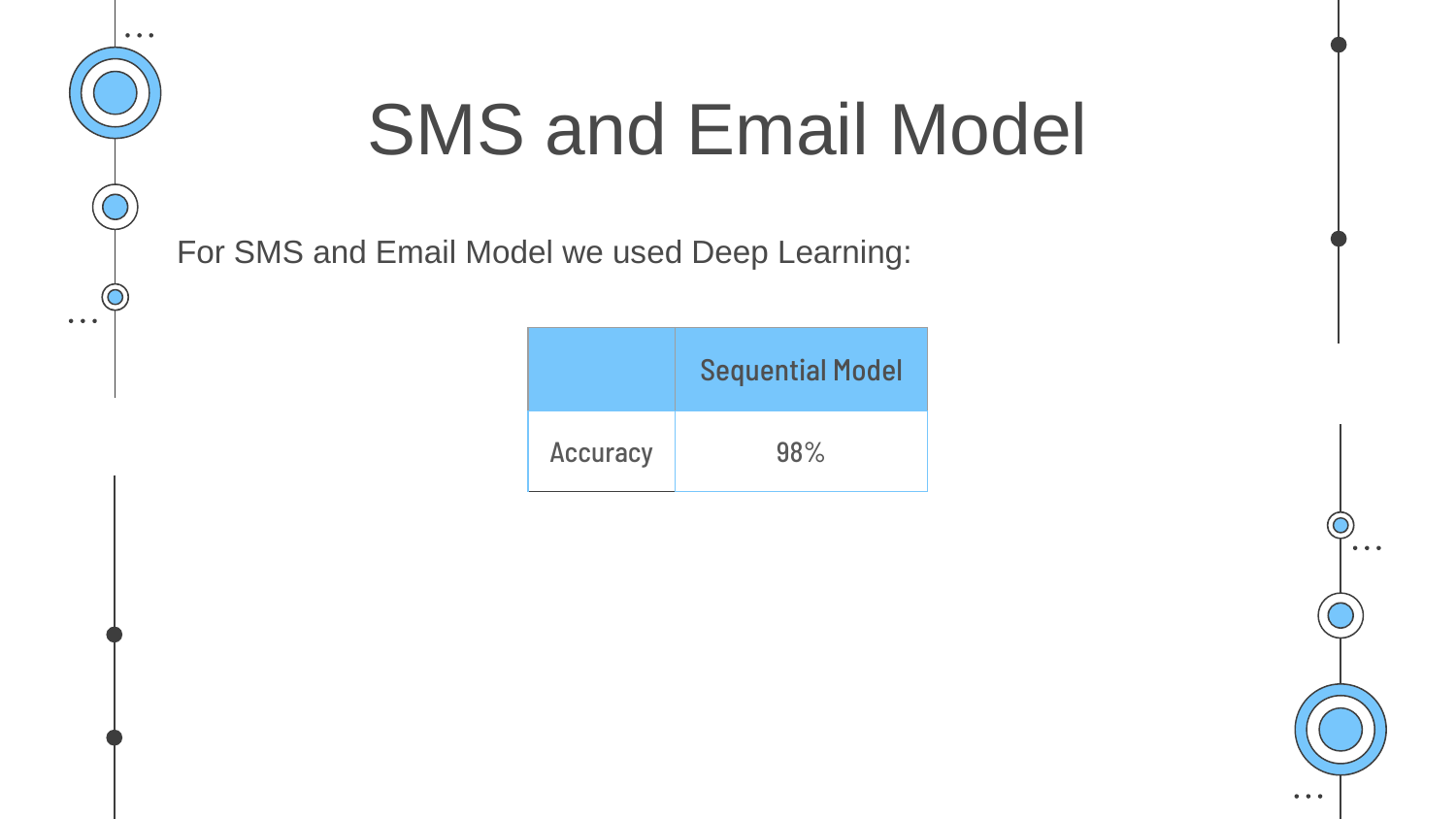

# SMS and Email Model
For SMS and Email Model we used Deep Learning:
|  | Sequential Model |
| --- | --- |
| Accuracy | 98% |